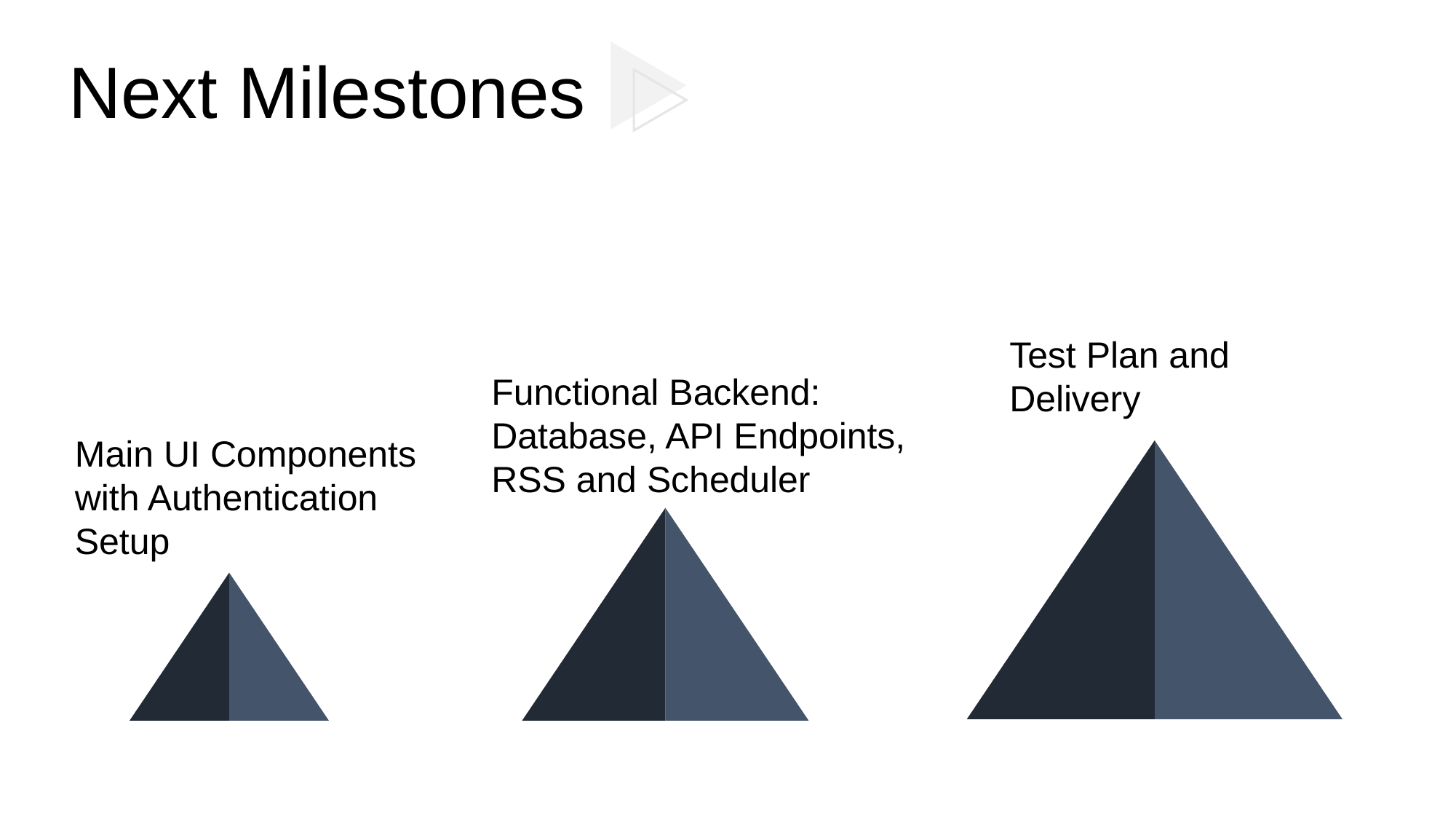

Next Milestones

Test Plan and Delivery
Functional Backend: Database, API Endpoints, RSS and Scheduler
Main UI Components with Authentication Setup